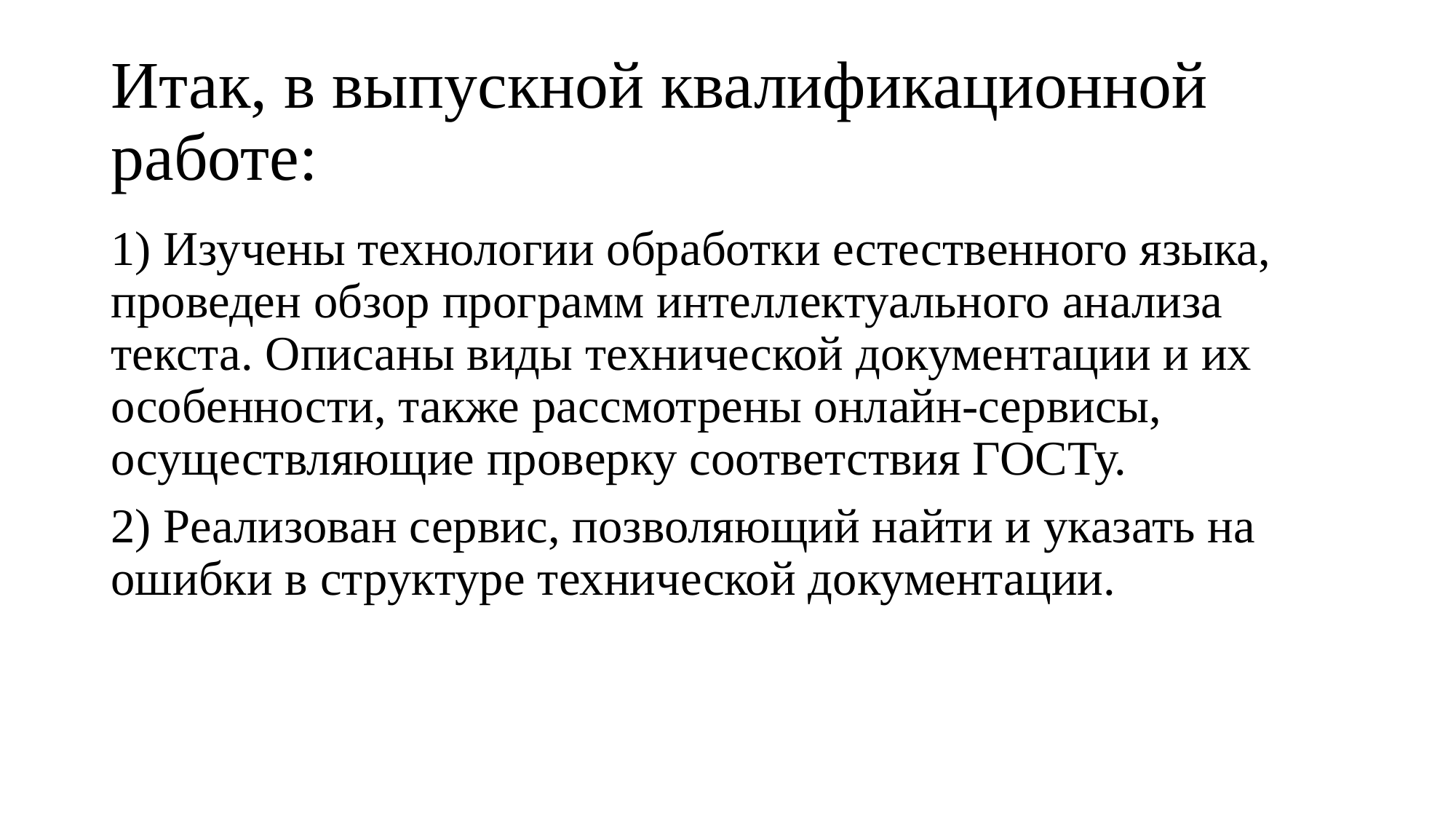

# Итак, в выпускной квалификационной работе:
1) Изучены технологии обработки естественного языка, проведен обзор программ интеллектуального анализа текста. Описаны виды технической документации и их особенности, также рассмотрены онлайн-сервисы, осуществляющие проверку соответствия ГОСТу.
2) Реализован сервис, позволяющий найти и указать на ошибки в структуре технической документации.